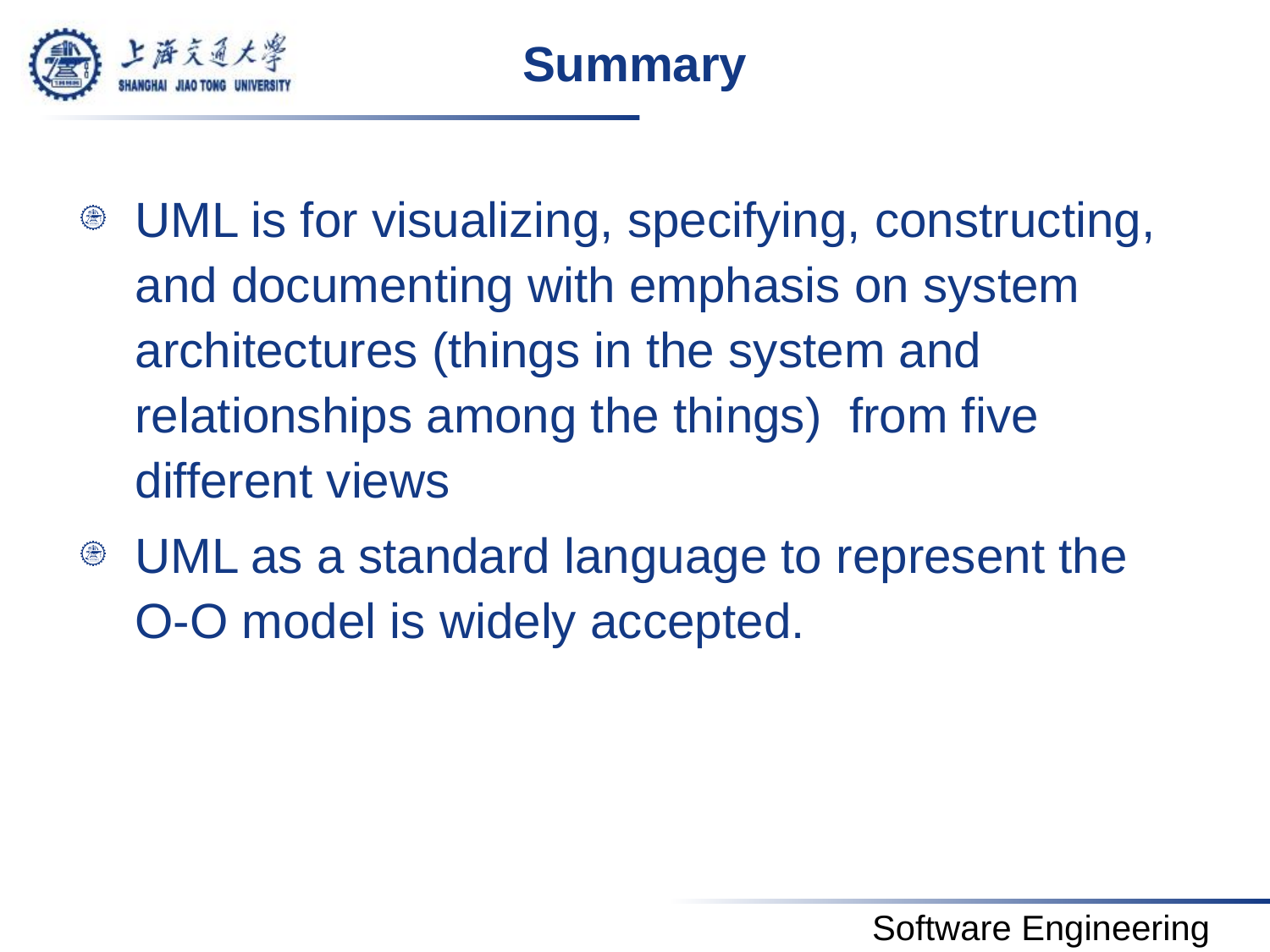

# Summary
UML is for visualizing, specifying, constructing, and documenting with emphasis on system architectures (things in the system and relationships among the things)  from five different views
UML as a standard language to represent the O-O model is widely accepted.